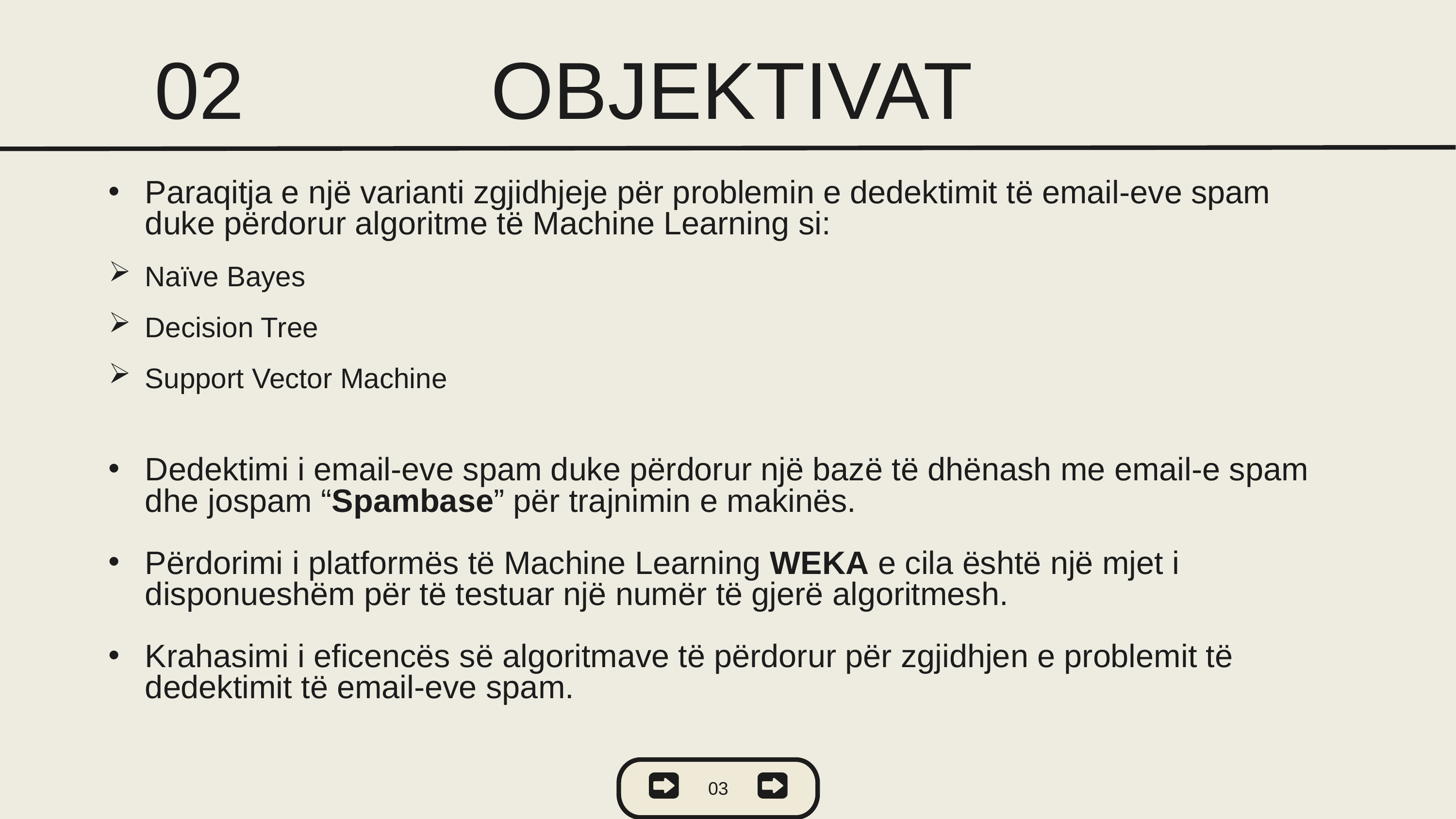

02           OBJEKTIVAT

Paraqitja e një varianti zgjidhjeje për problemin e dedektimit të email-eve spam duke përdorur algoritme të Machine Learning si:
Naïve Bayes
Decision Tree
Support Vector Machine

Dedektimi i email-eve spam duke përdorur një bazë të dhënash me email-e spam dhe jospam “Spambase” për trajnimin e makinës.

Përdorimi i platformës të Machine Learning WEKA e cila është një mjet i disponueshëm për të testuar një numër të gjerë algoritmesh.

Krahasimi i eficencës së algoritmave të përdorur për zgjidhjen e problemit të dedektimit të email-eve spam.

03